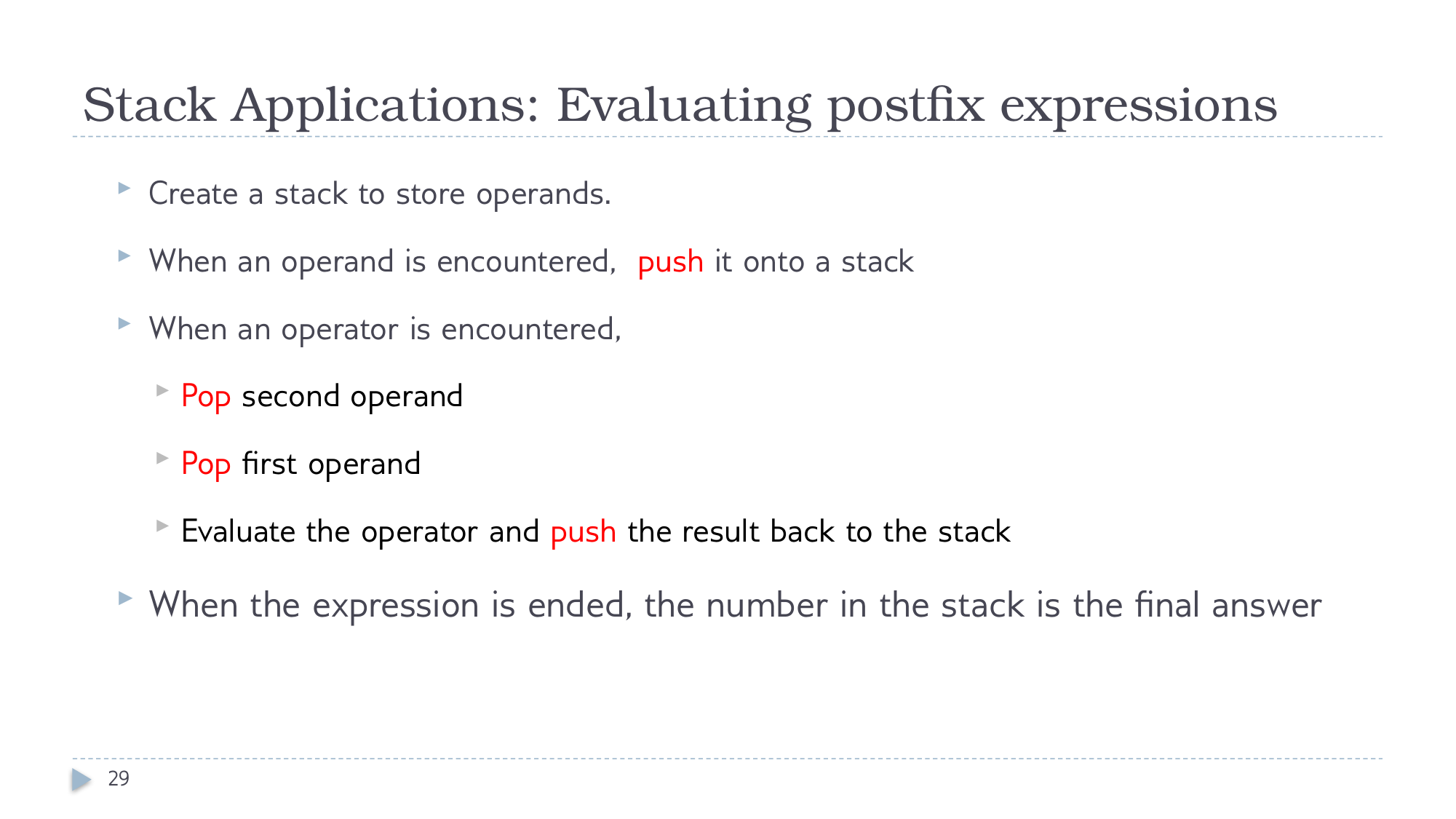

# Stack Applications: Evaluating postfix expressions
Create a stack to store operands.
When an operand is encountered,  push it onto a stack
When an operator is encountered,
Pop second operand
Pop first operand
Evaluate the operator and push the result back to the stack
When the expression is ended, the number in the stack is the final answer

29